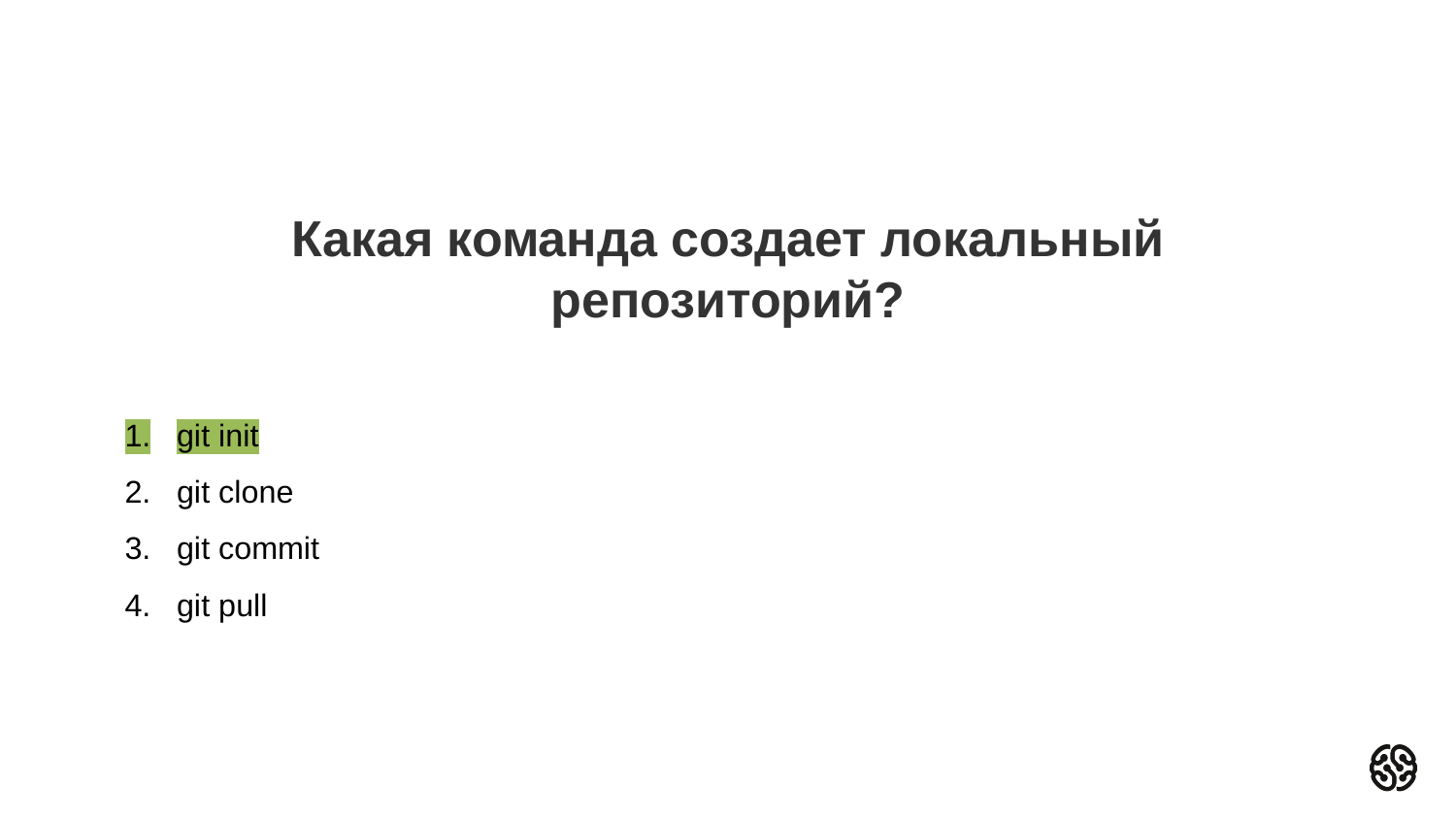

# Какая команда создает локальный репозиторий?
git init
git clone
git commit
git pull